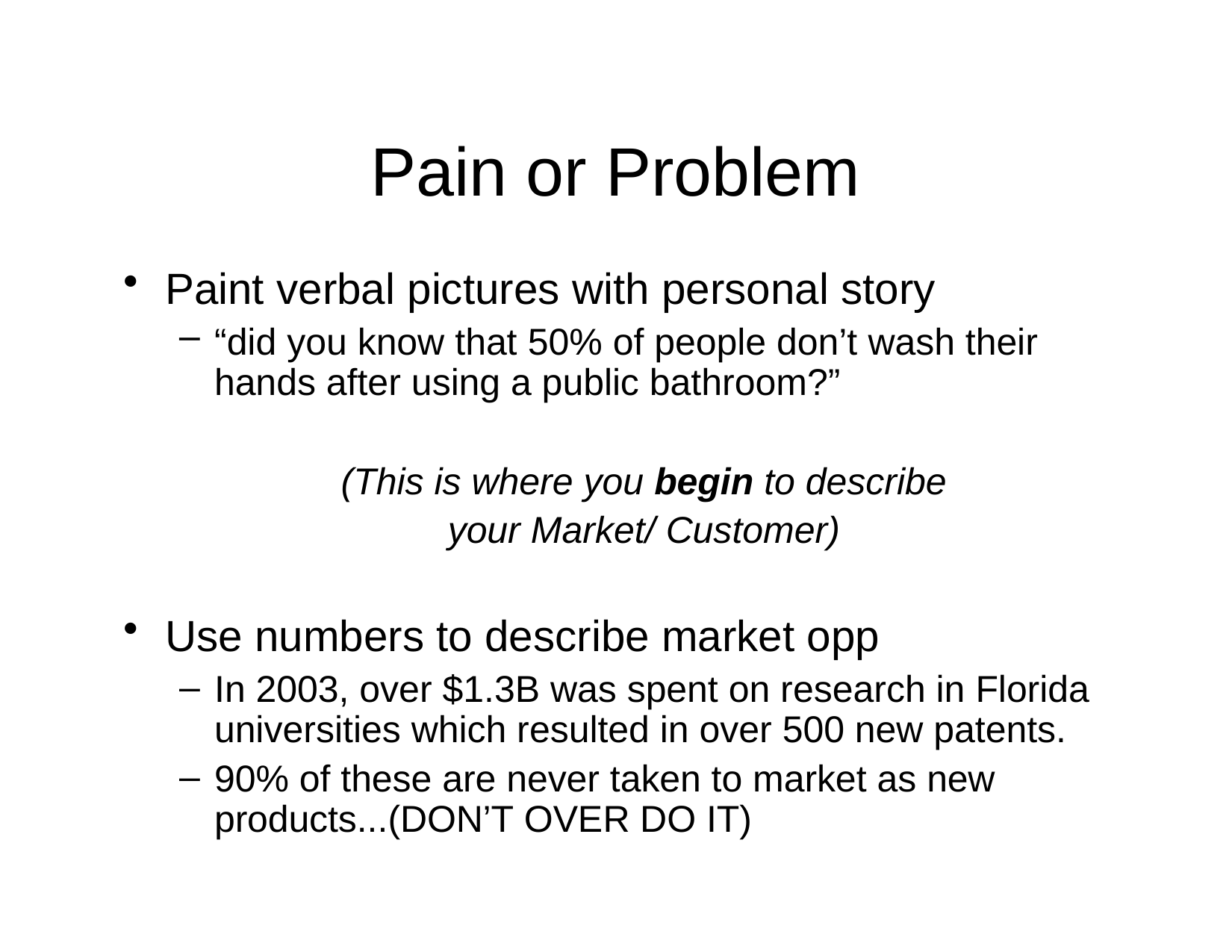

# Pain or Problem
Paint verbal pictures with personal story
“did you know that 50% of people don’t wash their hands after using a public bathroom?”

(This is where you begin to describe your Market/ Customer)

Use numbers to describe market opp
In 2003, over $1.3B was spent on research in Florida universities which resulted in over 500 new patents.
90% of these are never taken to market as new products...(DON’T OVER DO IT)